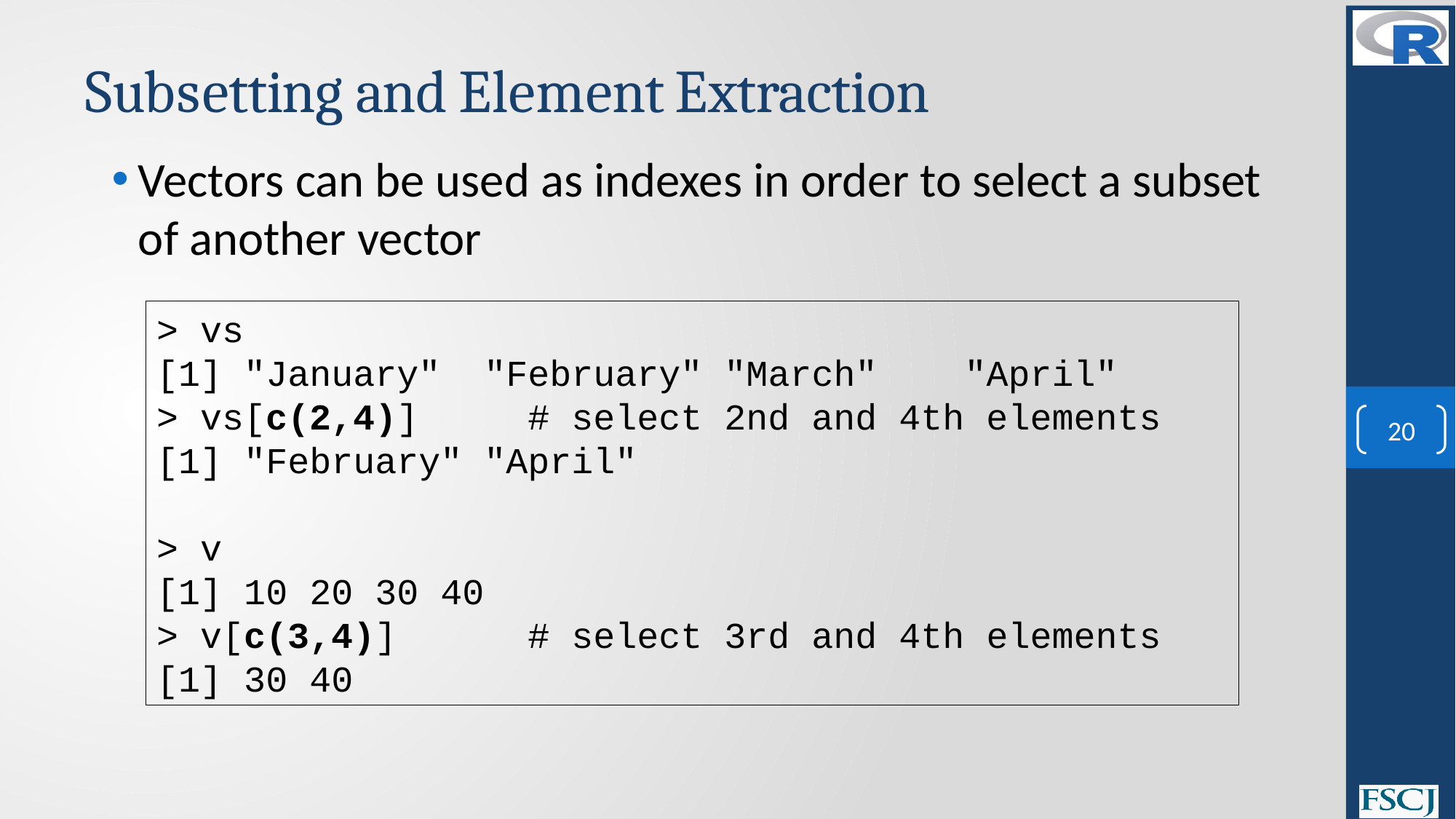

# Subsetting and Element Extraction
Vectors can be used as indexes in order to select a subset of another vector
> vs
[1] "January"  "February" "March"    "April"
> vs[c(2,4)]     # select 2nd and 4th elements
[1] "February" "April"

> v
[1] 10 20 30 40
> v[c(3,4)]      # select 3rd and 4th elements
[1] 30 40
20